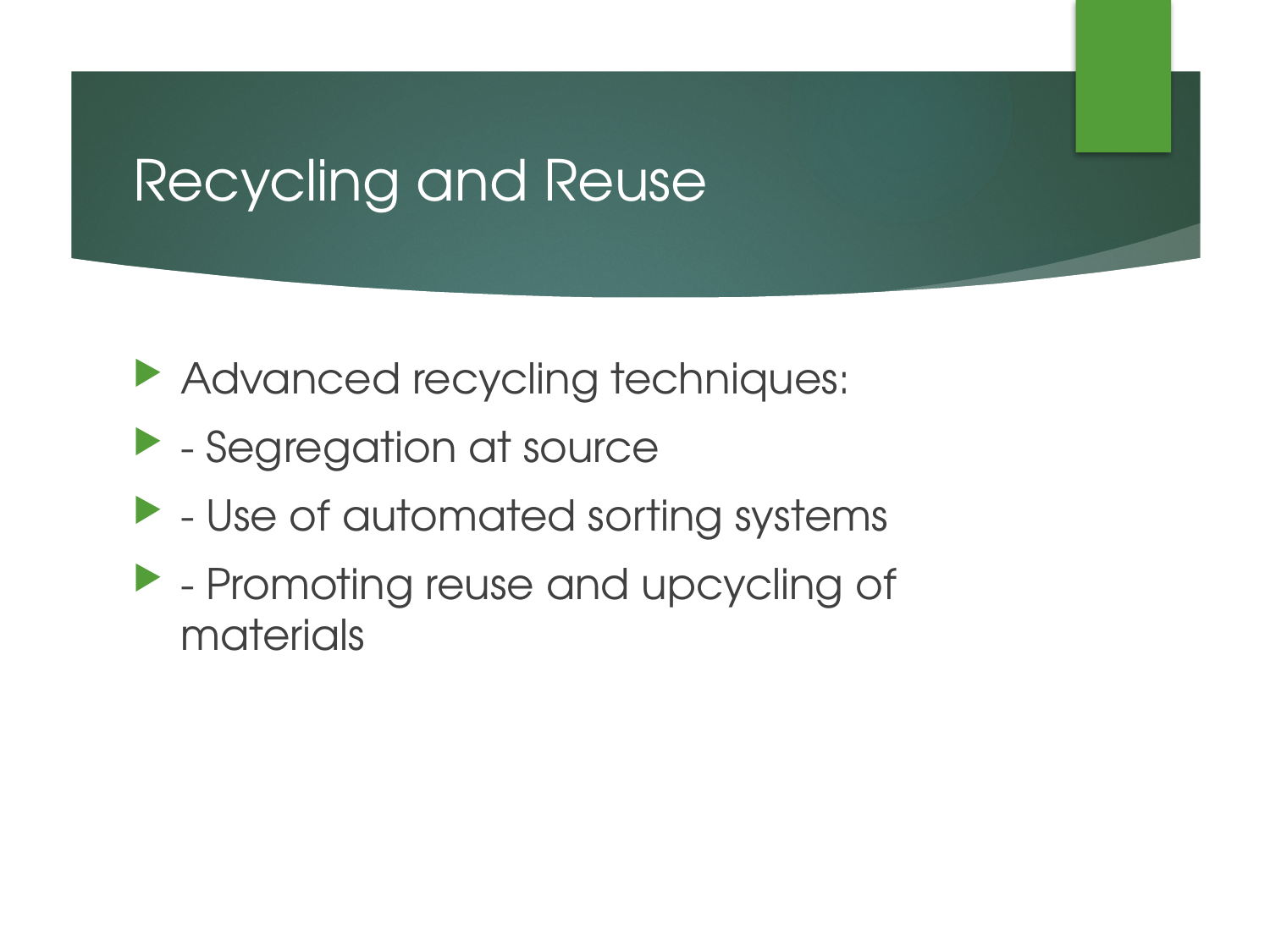

# Recycling and Reuse
Advanced recycling techniques:
- Segregation at source
- Use of automated sorting systems
- Promoting reuse and upcycling of materials